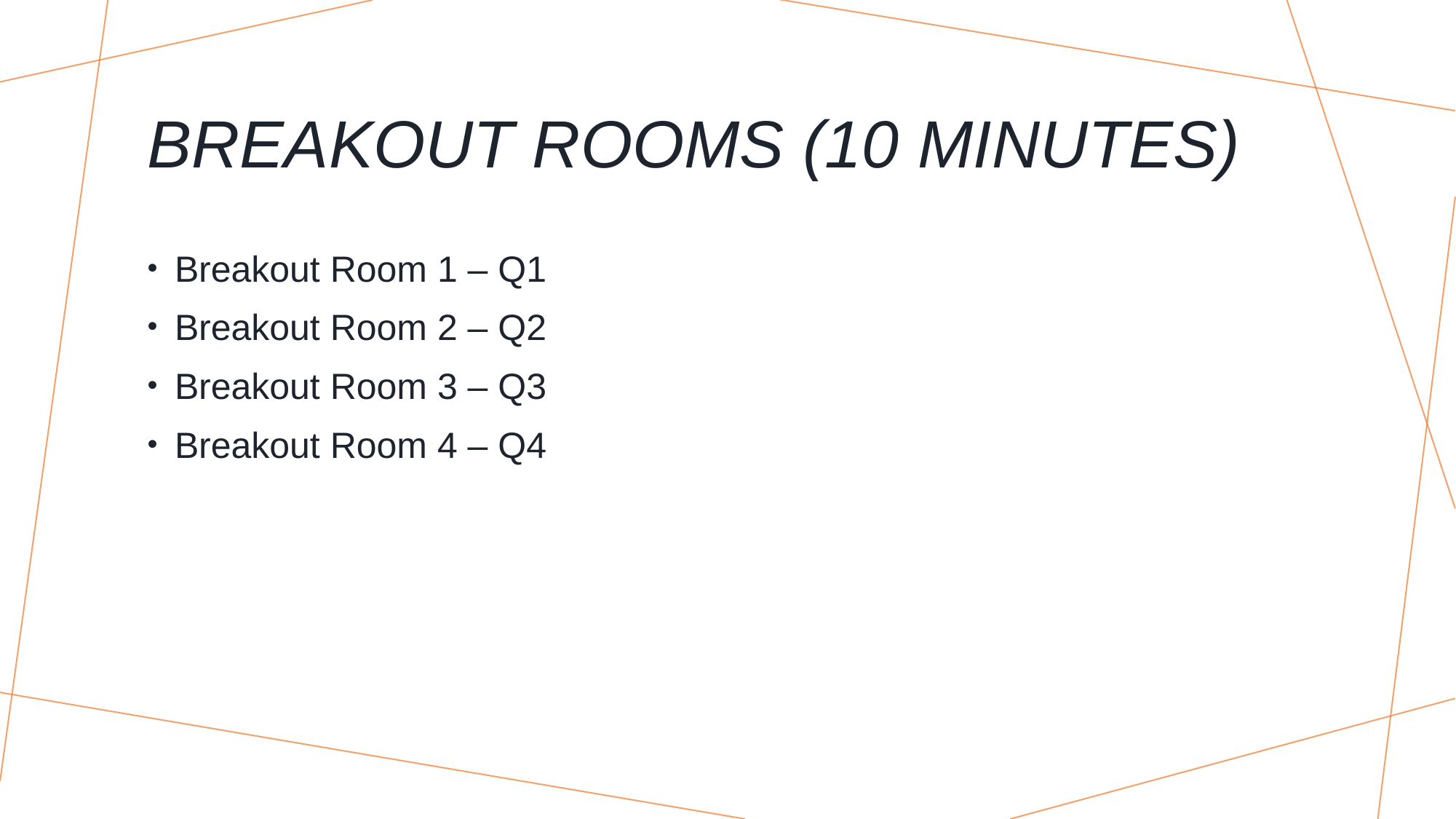

# Breakout Rooms (10 minutes)
Breakout Room 1 – Q1
Breakout Room 2 – Q2
Breakout Room 3 – Q3
Breakout Room 4 – Q4